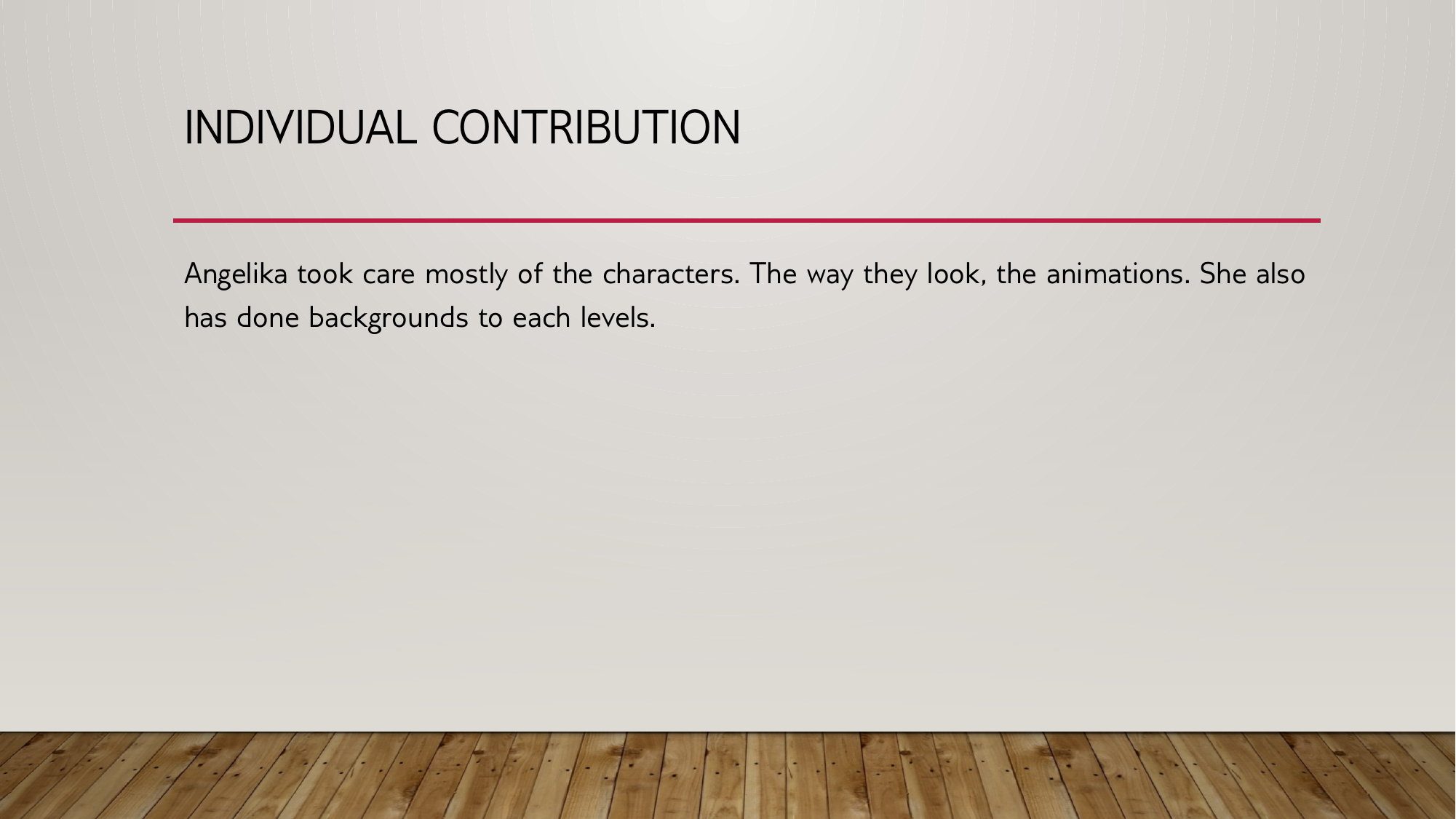

# Individual Contribution
Angelika took care mostly of the characters. The way they look, the animations. She also has done backgrounds to each levels.